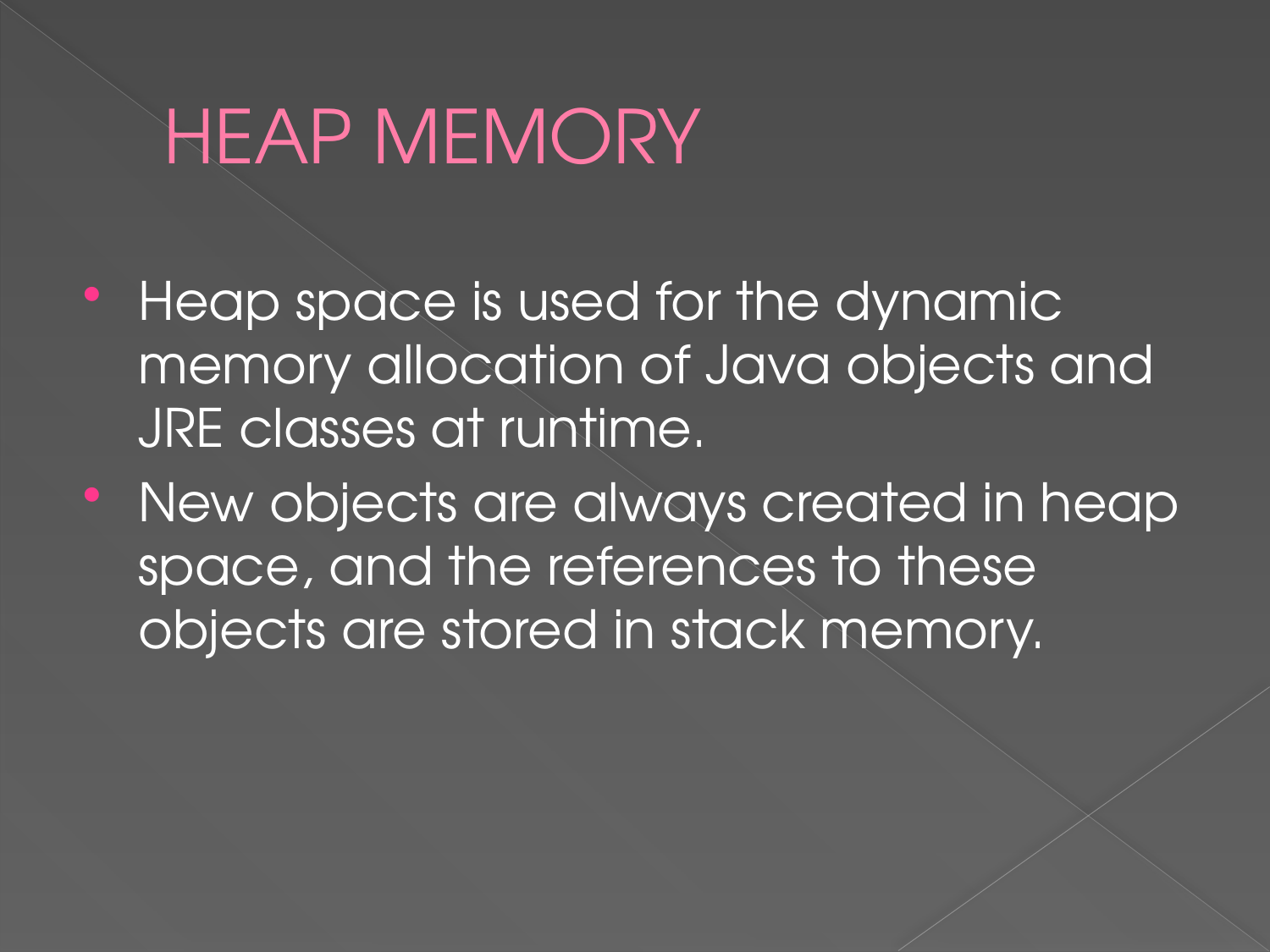

# HEAP MEMORY
Heap space is used for the dynamic memory allocation of Java objects and JRE classes at runtime.
New objects are always created in heap space, and the references to these objects are stored in stack memory.